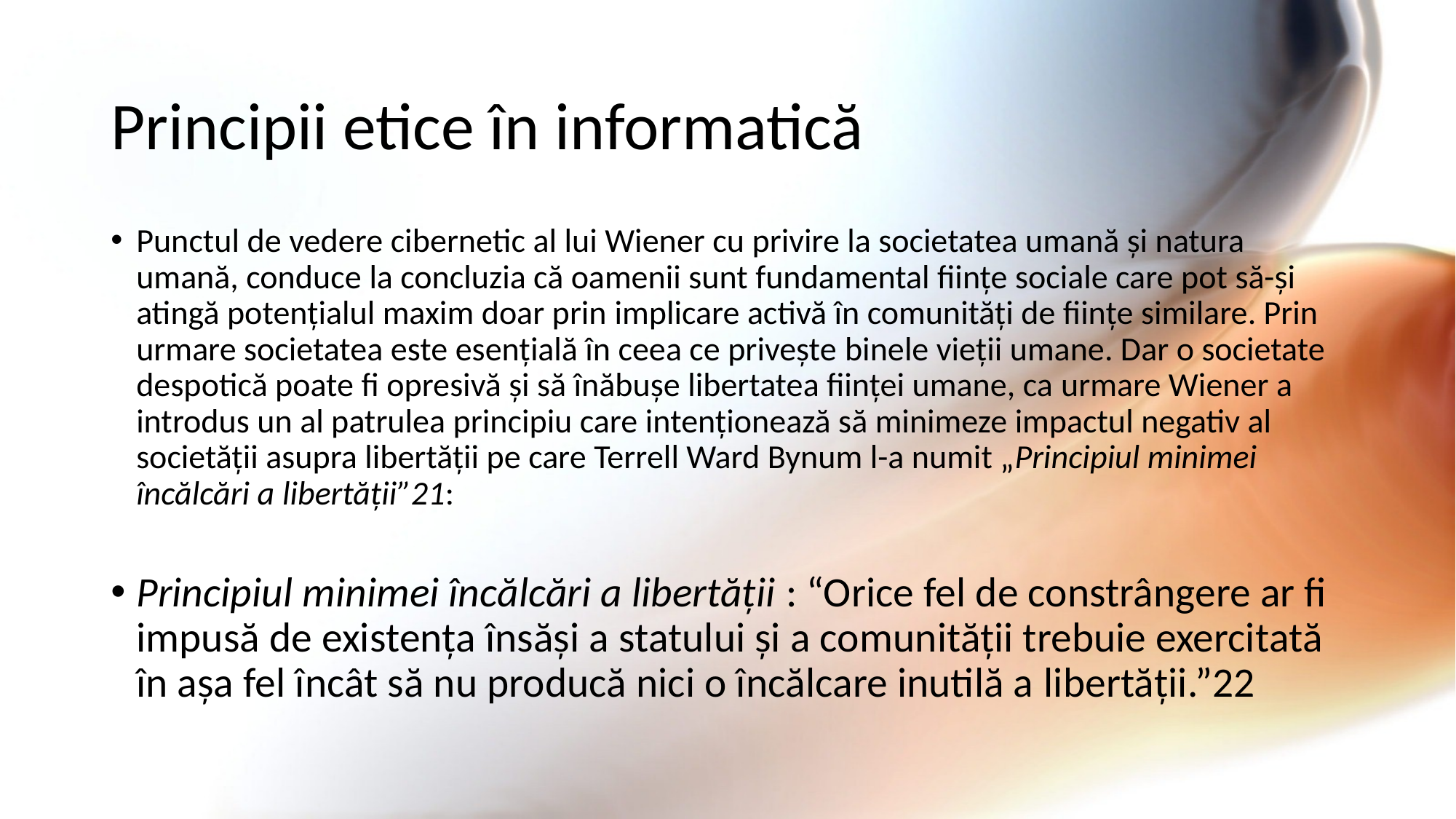

# Principii etice în informatică
Punctul de vedere cibernetic al lui Wiener cu privire la societatea umană și natura umană, conduce la concluzia că oamenii sunt fundamental ființe sociale care pot să-și atingă potențialul maxim doar prin implicare activă în comunități de ființe similare. Prin urmare societatea este esențială în ceea ce privește binele vieții umane. Dar o societate despotică poate fi opresivă și să înăbușe libertatea ființei umane, ca urmare Wiener a introdus un al patrulea principiu care intenționează să minimeze impactul negativ al societății asupra libertății pe care Terrell Ward Bynum l-a numit „Principiul minimei încălcări a libertății”21:

Principiul minimei încălcări a libertății : “Orice fel de constrângere ar fi impusă de existența însăși a statului și a comunității trebuie exercitată în așa fel încât să nu producă nici o încălcare inutilă a libertății.”22